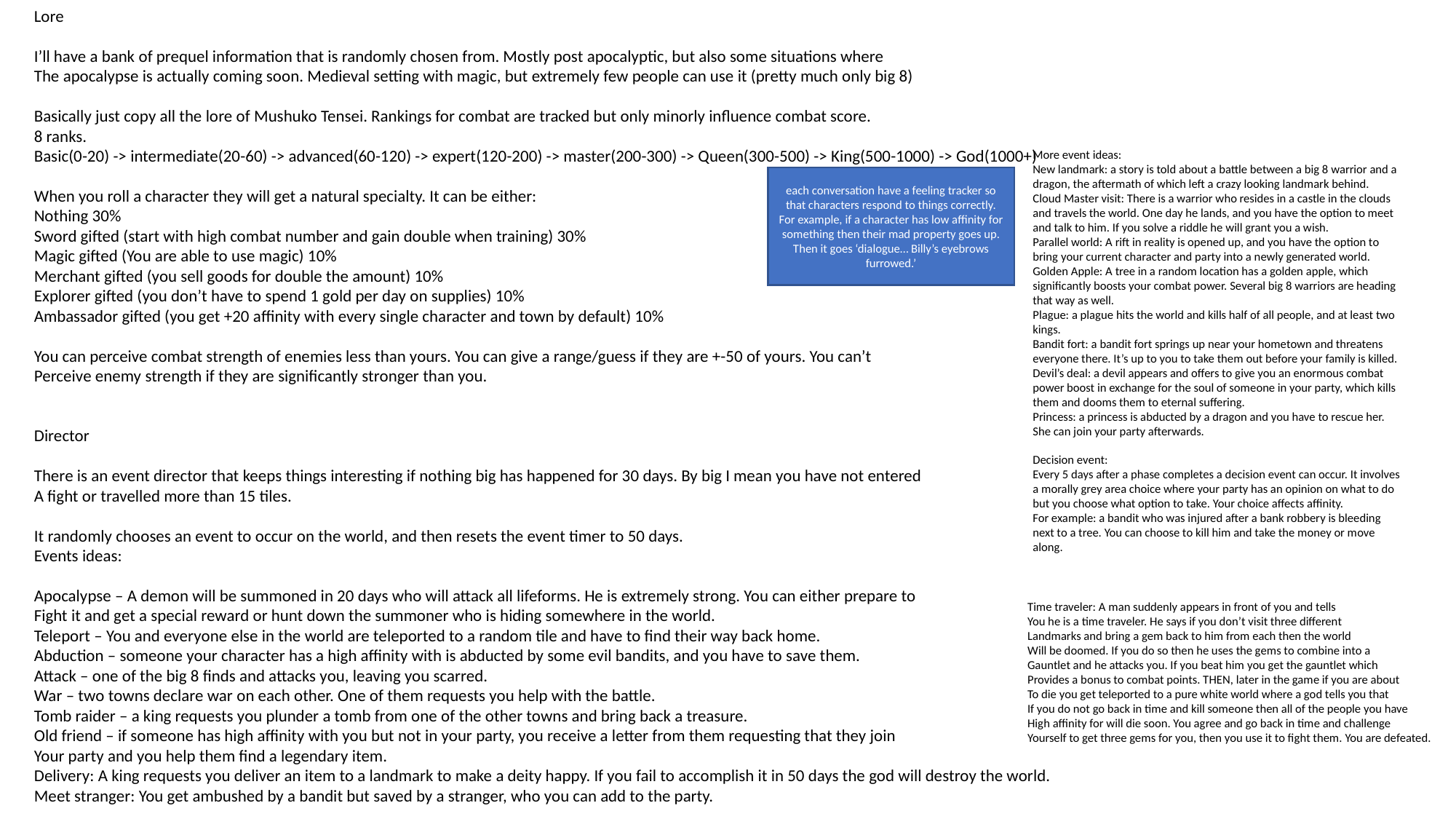

Lore

I’ll have a bank of prequel information that is randomly chosen from. Mostly post apocalyptic, but also some situations where
The apocalypse is actually coming soon. Medieval setting with magic, but extremely few people can use it (pretty much only big 8)

Basically just copy all the lore of Mushuko Tensei. Rankings for combat are tracked but only minorly influence combat score.
8 ranks.
Basic(0-20) -> intermediate(20-60) -> advanced(60-120) -> expert(120-200) -> master(200-300) -> Queen(300-500) -> King(500-1000) -> God(1000+)

When you roll a character they will get a natural specialty. It can be either:
Nothing 30%
Sword gifted (start with high combat number and gain double when training) 30%
Magic gifted (You are able to use magic) 10%
Merchant gifted (you sell goods for double the amount) 10%
Explorer gifted (you don’t have to spend 1 gold per day on supplies) 10%
Ambassador gifted (you get +20 affinity with every single character and town by default) 10%

You can perceive combat strength of enemies less than yours. You can give a range/guess if they are +-50 of yours. You can’t
Perceive enemy strength if they are significantly stronger than you.

Director

There is an event director that keeps things interesting if nothing big has happened for 30 days. By big I mean you have not entered
A fight or travelled more than 15 tiles.

It randomly chooses an event to occur on the world, and then resets the event timer to 50 days.
Events ideas:

Apocalypse – A demon will be summoned in 20 days who will attack all lifeforms. He is extremely strong. You can either prepare to
Fight it and get a special reward or hunt down the summoner who is hiding somewhere in the world.
Teleport – You and everyone else in the world are teleported to a random tile and have to find their way back home.
Abduction – someone your character has a high affinity with is abducted by some evil bandits, and you have to save them.
Attack – one of the big 8 finds and attacks you, leaving you scarred.
War – two towns declare war on each other. One of them requests you help with the battle.
Tomb raider – a king requests you plunder a tomb from one of the other towns and bring back a treasure.
Old friend – if someone has high affinity with you but not in your party, you receive a letter from them requesting that they join
Your party and you help them find a legendary item.
Delivery: A king requests you deliver an item to a landmark to make a deity happy. If you fail to accomplish it in 50 days the god will destroy the world.
Meet stranger: You get ambushed by a bandit but saved by a stranger, who you can add to the party.

More event ideas:
New landmark: a story is told about a battle between a big 8 warrior and a dragon, the aftermath of which left a crazy looking landmark behind.
Cloud Master visit: There is a warrior who resides in a castle in the clouds and travels the world. One day he lands, and you have the option to meet and talk to him. If you solve a riddle he will grant you a wish.
Parallel world: A rift in reality is opened up, and you have the option to bring your current character and party into a newly generated world.
Golden Apple: A tree in a random location has a golden apple, which significantly boosts your combat power. Several big 8 warriors are heading that way as well.
Plague: a plague hits the world and kills half of all people, and at least two kings.
Bandit fort: a bandit fort springs up near your hometown and threatens everyone there. It’s up to you to take them out before your family is killed.
Devil’s deal: a devil appears and offers to give you an enormous combat power boost in exchange for the soul of someone in your party, which kills them and dooms them to eternal suffering.
Princess: a princess is abducted by a dragon and you have to rescue her. She can join your party afterwards.

Decision event:
Every 5 days after a phase completes a decision event can occur. It involves a morally grey area choice where your party has an opinion on what to do but you choose what option to take. Your choice affects affinity.
For example: a bandit who was injured after a bank robbery is bleeding next to a tree. You can choose to kill him and take the money or move along.

each conversation have a feeling tracker so that characters respond to things correctly. For example, if a character has low affinity for something then their mad property goes up. Then it goes ‘dialogue… Billy’s eyebrows furrowed.’
Time traveler: A man suddenly appears in front of you and tells
You he is a time traveler. He says if you don’t visit three different
Landmarks and bring a gem back to him from each then the world
Will be doomed. If you do so then he uses the gems to combine into a
Gauntlet and he attacks you. If you beat him you get the gauntlet which
Provides a bonus to combat points. THEN, later in the game if you are about
To die you get teleported to a pure white world where a god tells you that
If you do not go back in time and kill someone then all of the people you have
High affinity for will die soon. You agree and go back in time and challenge
Yourself to get three gems for you, then you use it to fight them. You are defeated.